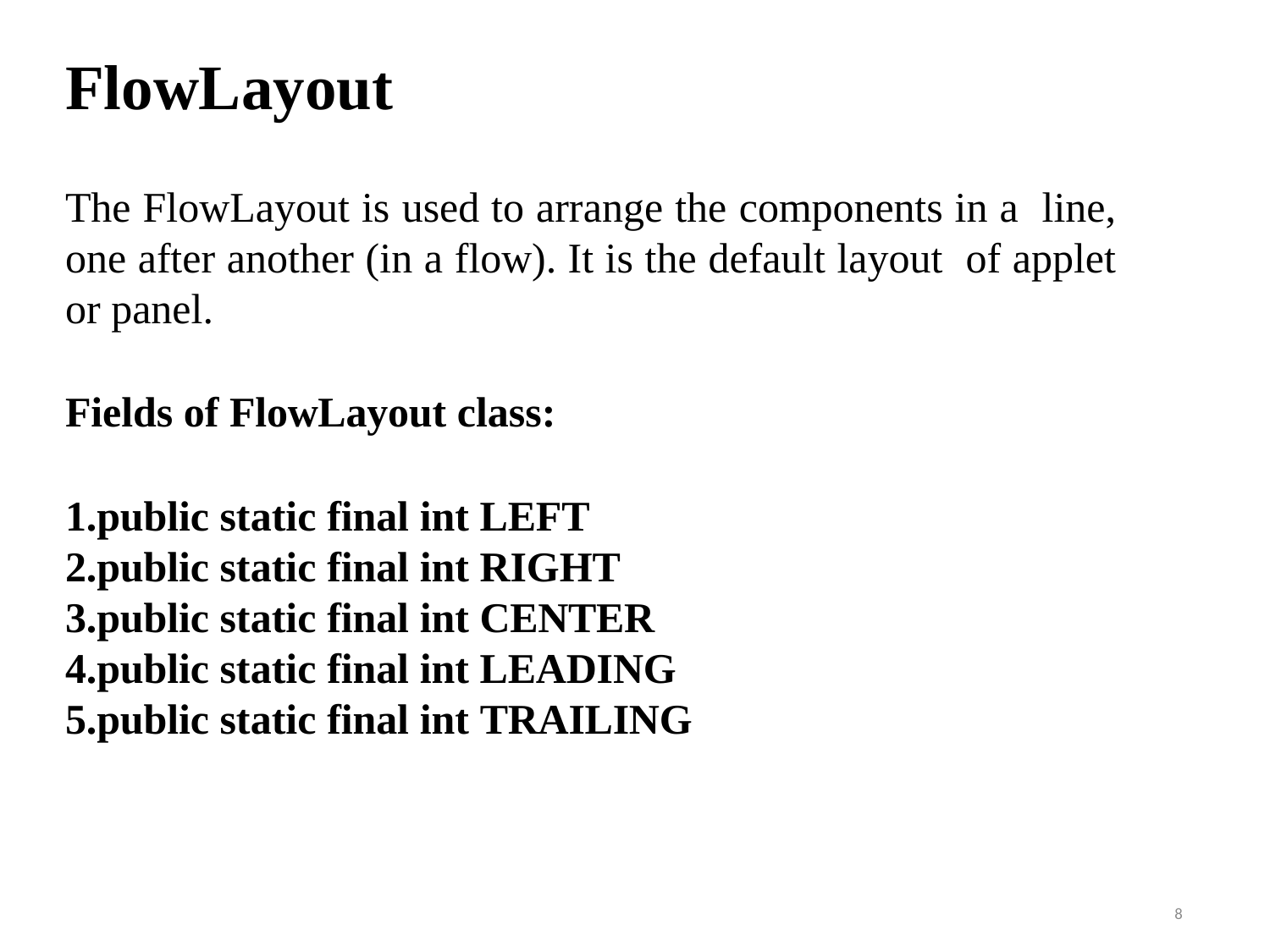

# FlowLayout
The FlowLayout is used to arrange the components in a  line, one after another (in a flow). It is the default layout  of applet or panel.

Fields of FlowLayout class:

1.public static final int LEFT
2.public static final int RIGHT
3.public static final int CENTER  4.public static final int LEADING  5.public static final int TRAILING
8